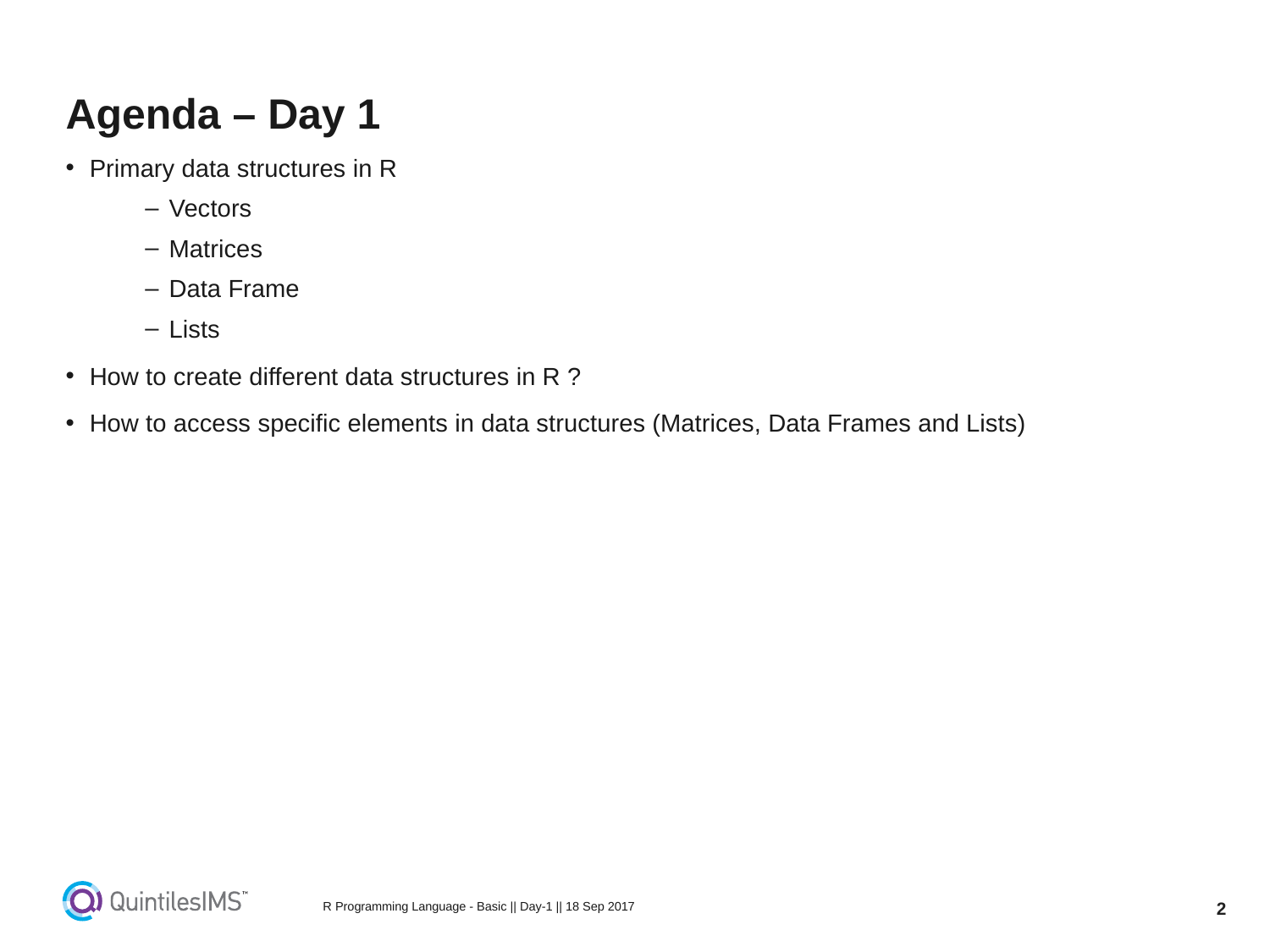

# Agenda – Day 1
Primary data structures in R
Vectors
Matrices
Data Frame
Lists
How to create different data structures in R ?
How to access specific elements in data structures (Matrices, Data Frames and Lists)

R Programming Language - Basic || Day-1 || 18 Sep 2017